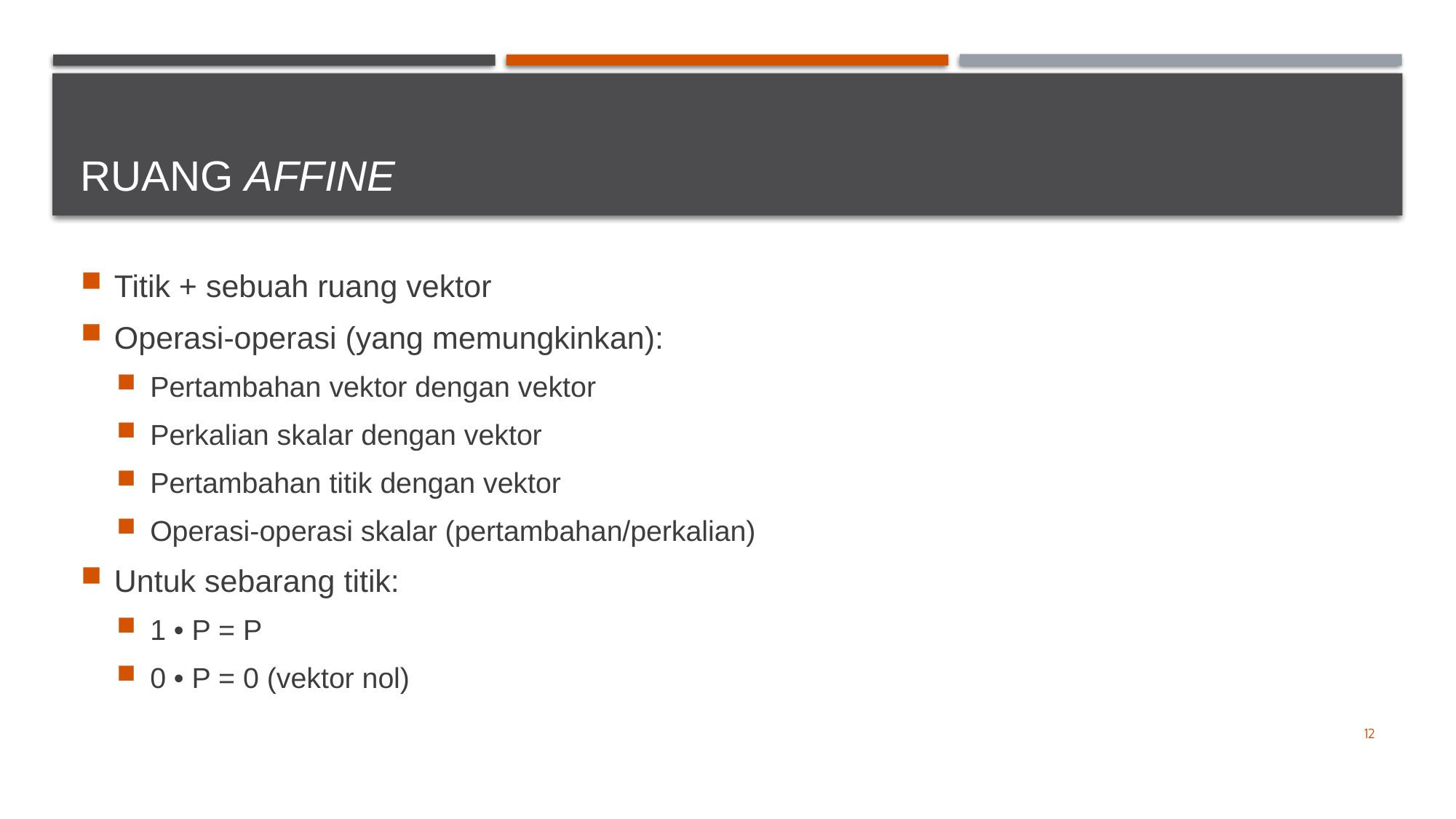

# Ruang Affine
Titik + sebuah ruang vektor
Operasi-operasi (yang memungkinkan):
Pertambahan vektor dengan vektor
Perkalian skalar dengan vektor
Pertambahan titik dengan vektor
Operasi-operasi skalar (pertambahan/perkalian)
Untuk sebarang titik:
1 • P = P
0 • P = 0 (vektor nol)
12